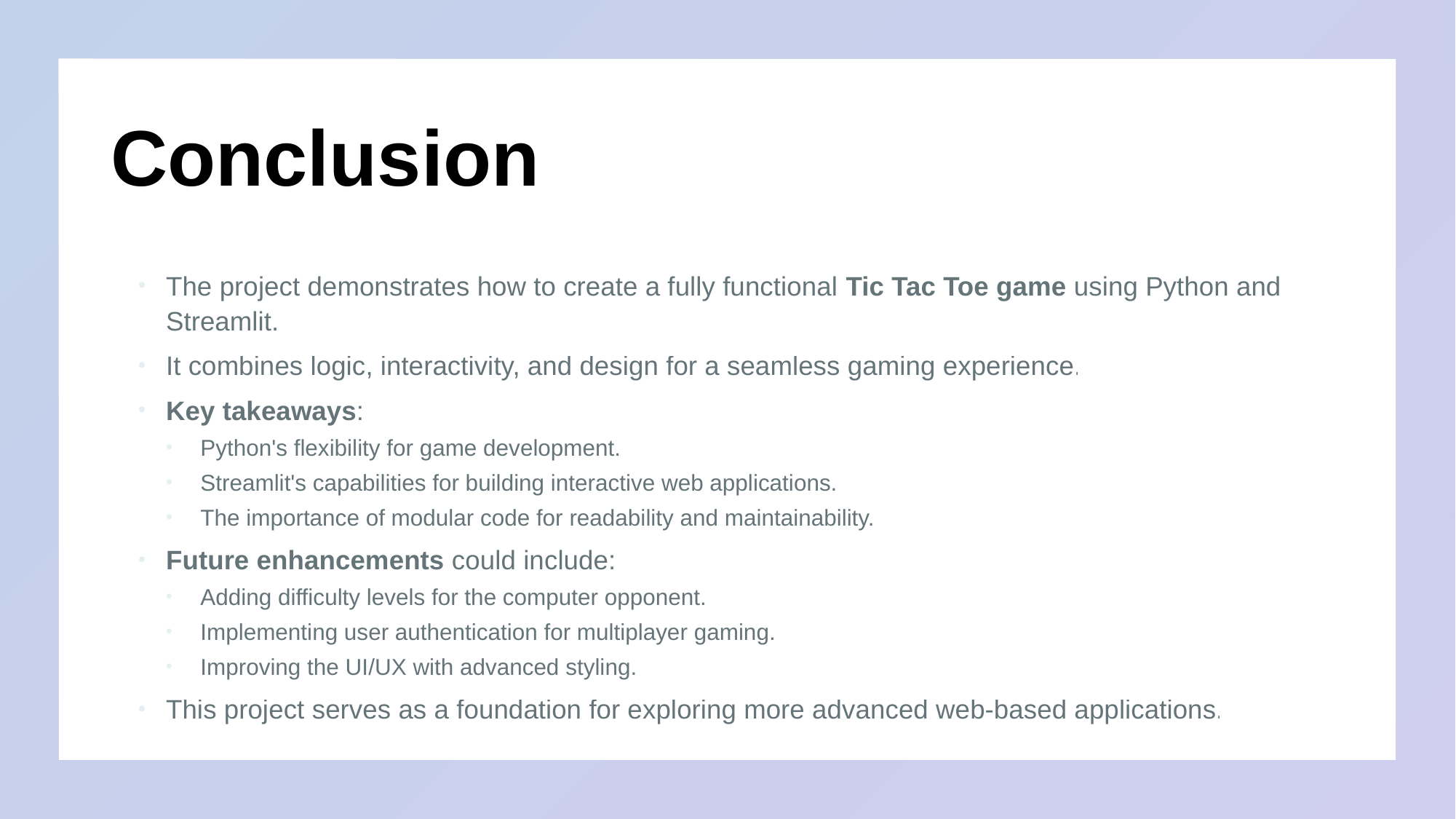

# Conclusion
The project demonstrates how to create a fully functional Tic Tac Toe game using Python and Streamlit.
It combines logic, interactivity, and design for a seamless gaming experience.
Key takeaways:
Python's flexibility for game development.
Streamlit's capabilities for building interactive web applications.
The importance of modular code for readability and maintainability.
Future enhancements could include:
Adding difficulty levels for the computer opponent.
Implementing user authentication for multiplayer gaming.
Improving the UI/UX with advanced styling.
This project serves as a foundation for exploring more advanced web-based applications.